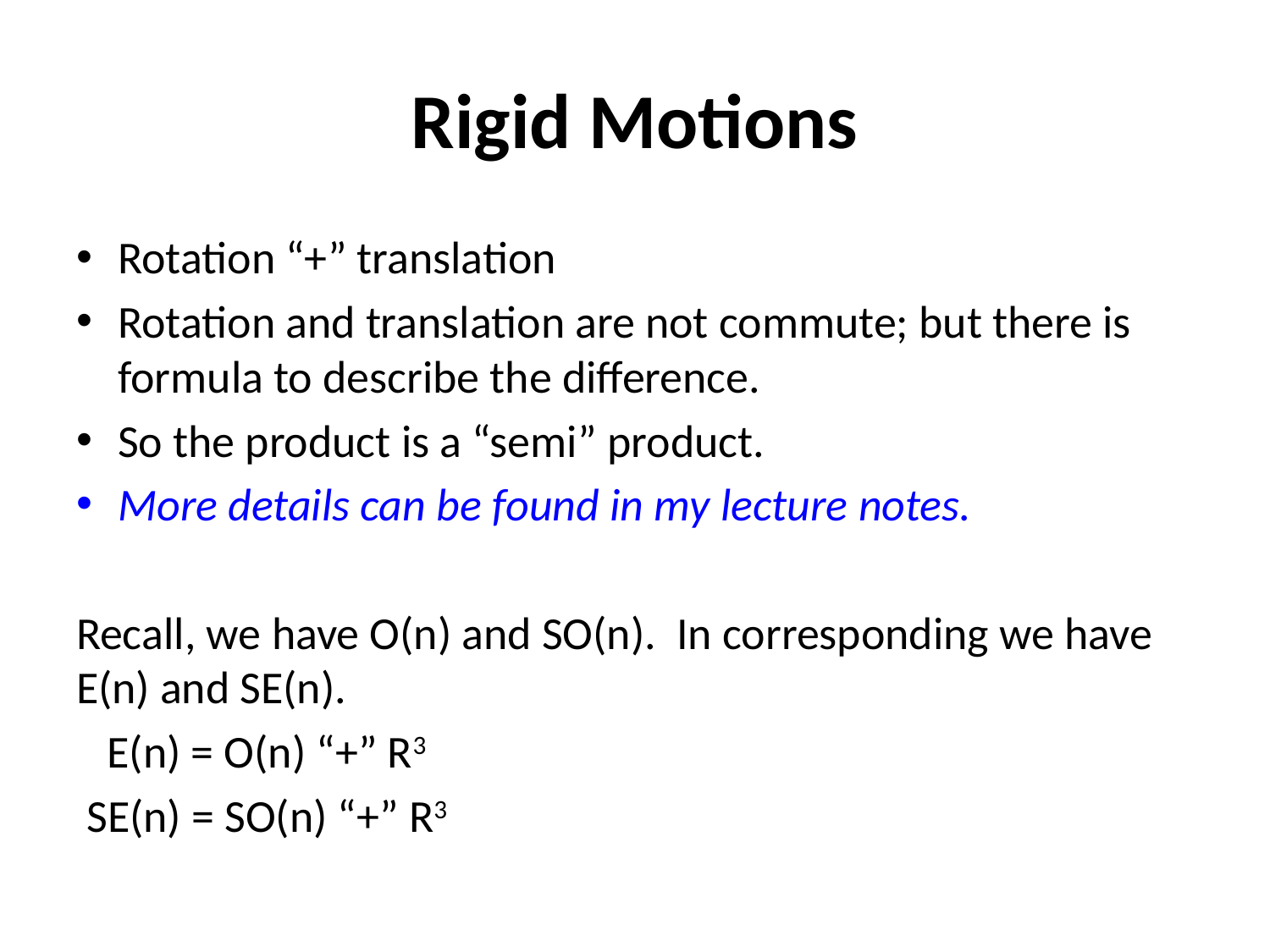

# Rigid Motions
Rotation “+” translation
Rotation and translation are not commute; but there is formula to describe the difference.
So the product is a “semi” product.
More details can be found in my lecture notes.

Recall, we have O(n) and SO(n).  In corresponding we have E(n) and SE(n).
   E(n) = O(n) “+” R3
 SE(n) = SO(n) “+” R3